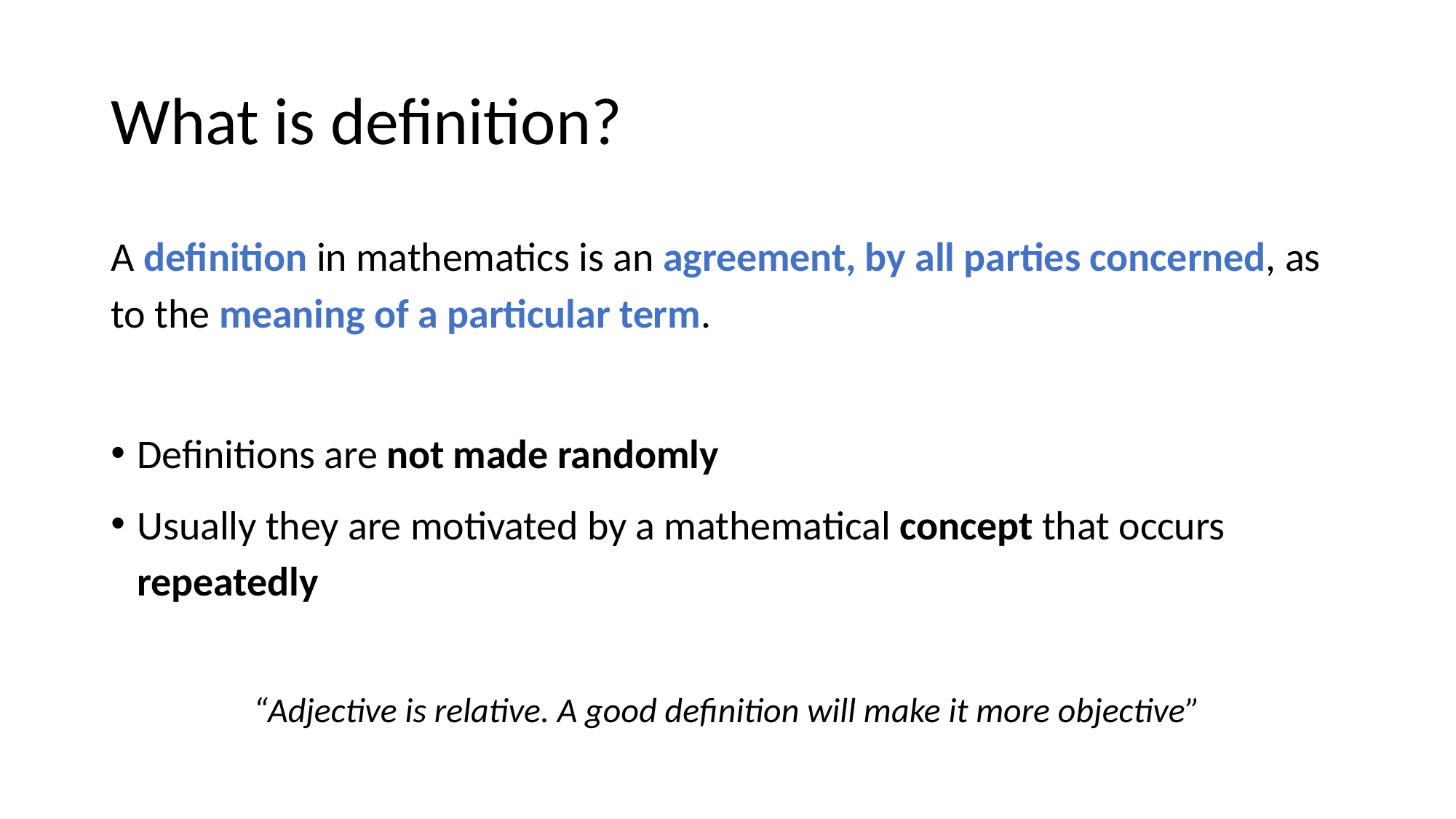

# What is definition?
A definition in mathematics is an agreement, by all parties concerned, as to the meaning of a particular term.

Definitions are not made randomly
Usually they are motivated by a mathematical concept that occurs repeatedly

“Adjective is relative. A good definition will make it more objective”